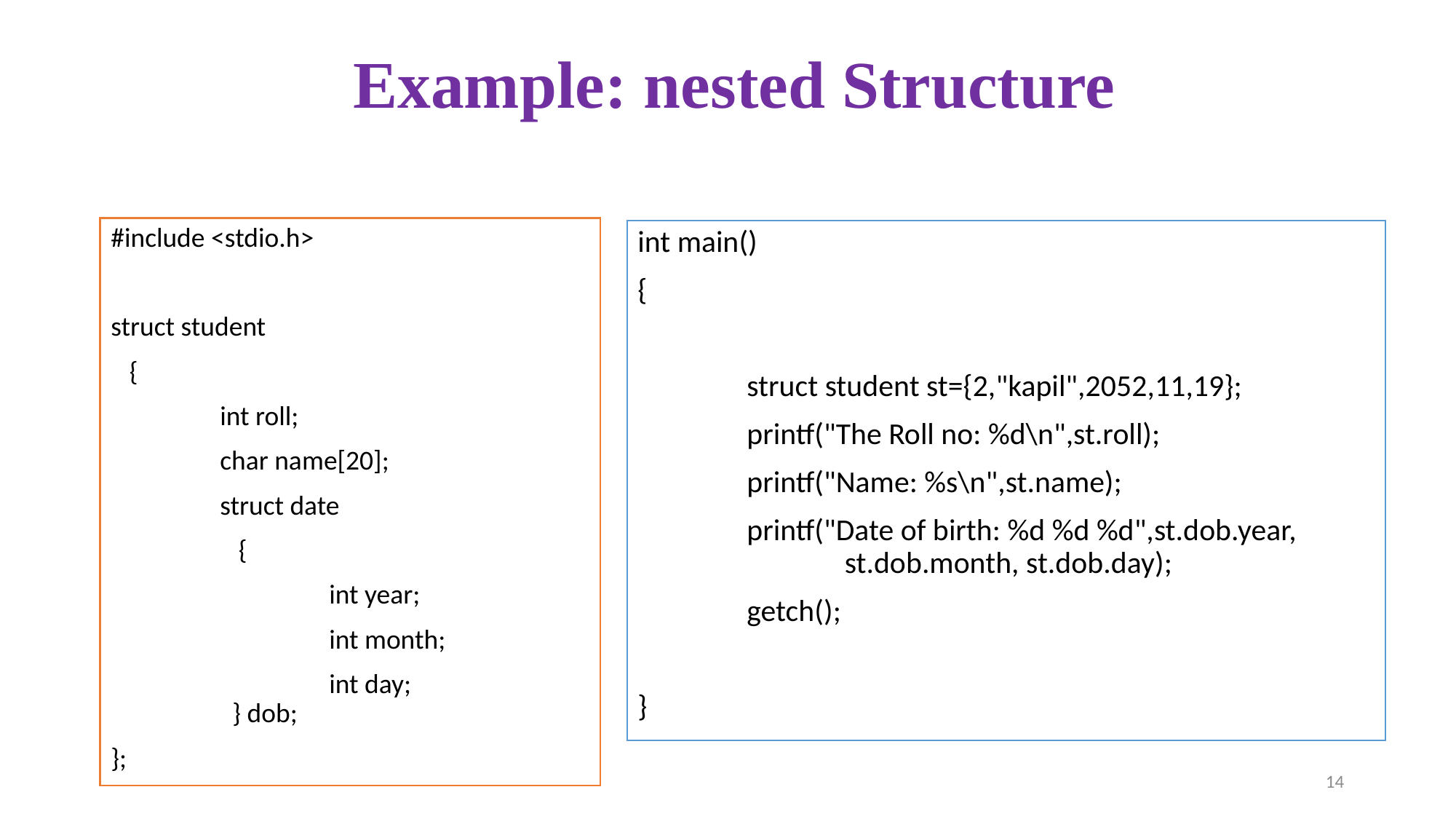

# Example: nested Structure
#include <stdio.h>

struct student
   {
 	int roll;
	char name[20];
	struct date
	   {
		int year;
		int month;
		int day;		         	  } dob;
};

int main()
{

	struct student st={2,"kapil",2052,11,19};
	printf("The Roll no: %d\n",st.roll);
	printf("Name: %s\n",st.name);
	printf("Date of birth: %d %d %d",st.dob.year,
                              st.dob.month, st.dob.day);
	getch();

}

14